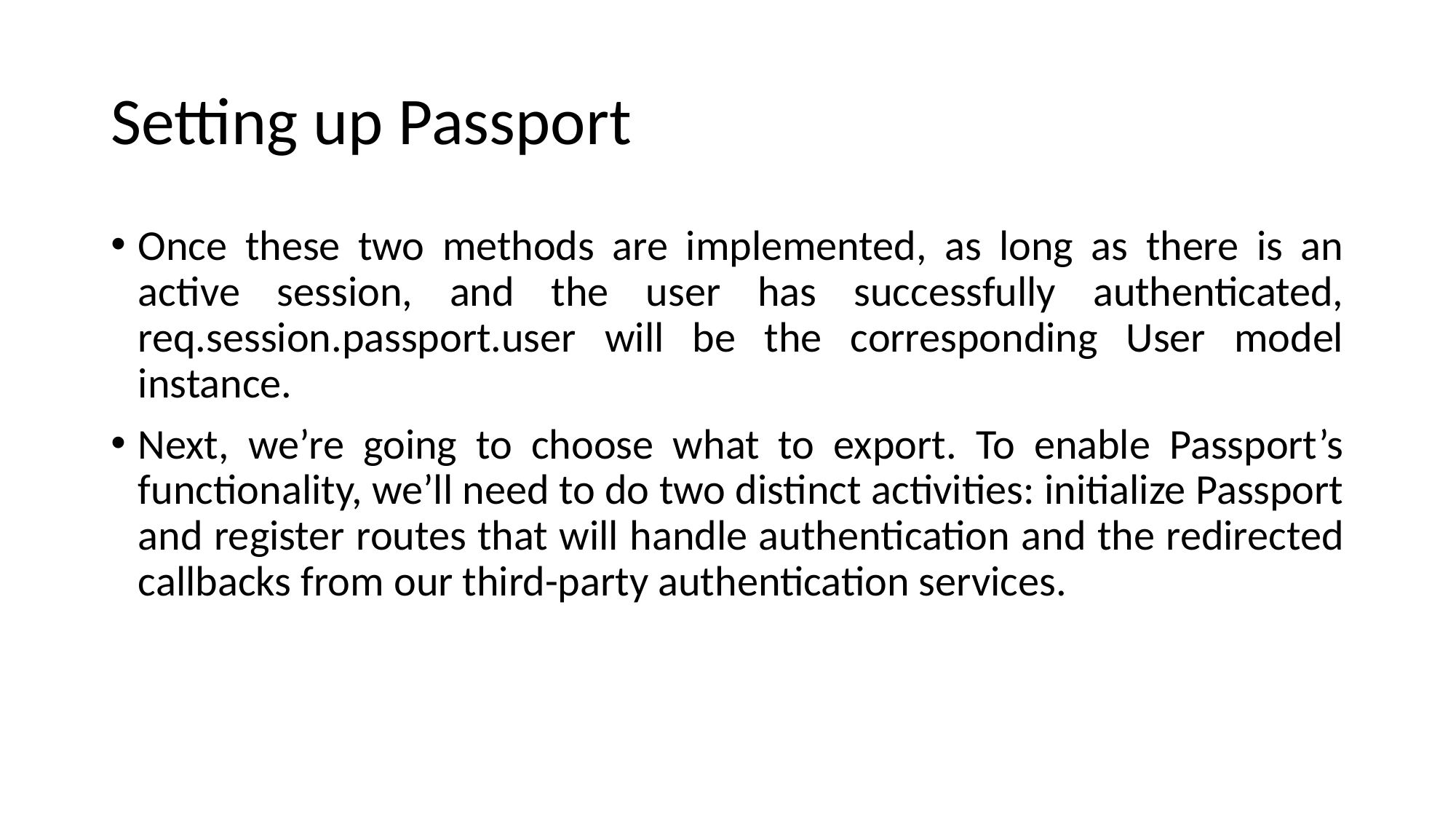

# Setting up Passport
Once these two methods are implemented, as long as there is an active session, and the user has successfully authenticated, req.session.passport.user will be the corresponding User model instance.
Next, we’re going to choose what to export. To enable Passport’s functionality, we’ll need to do two distinct activities: initialize Passport and register routes that will handle authentication and the redirected callbacks from our third-party authentication services.